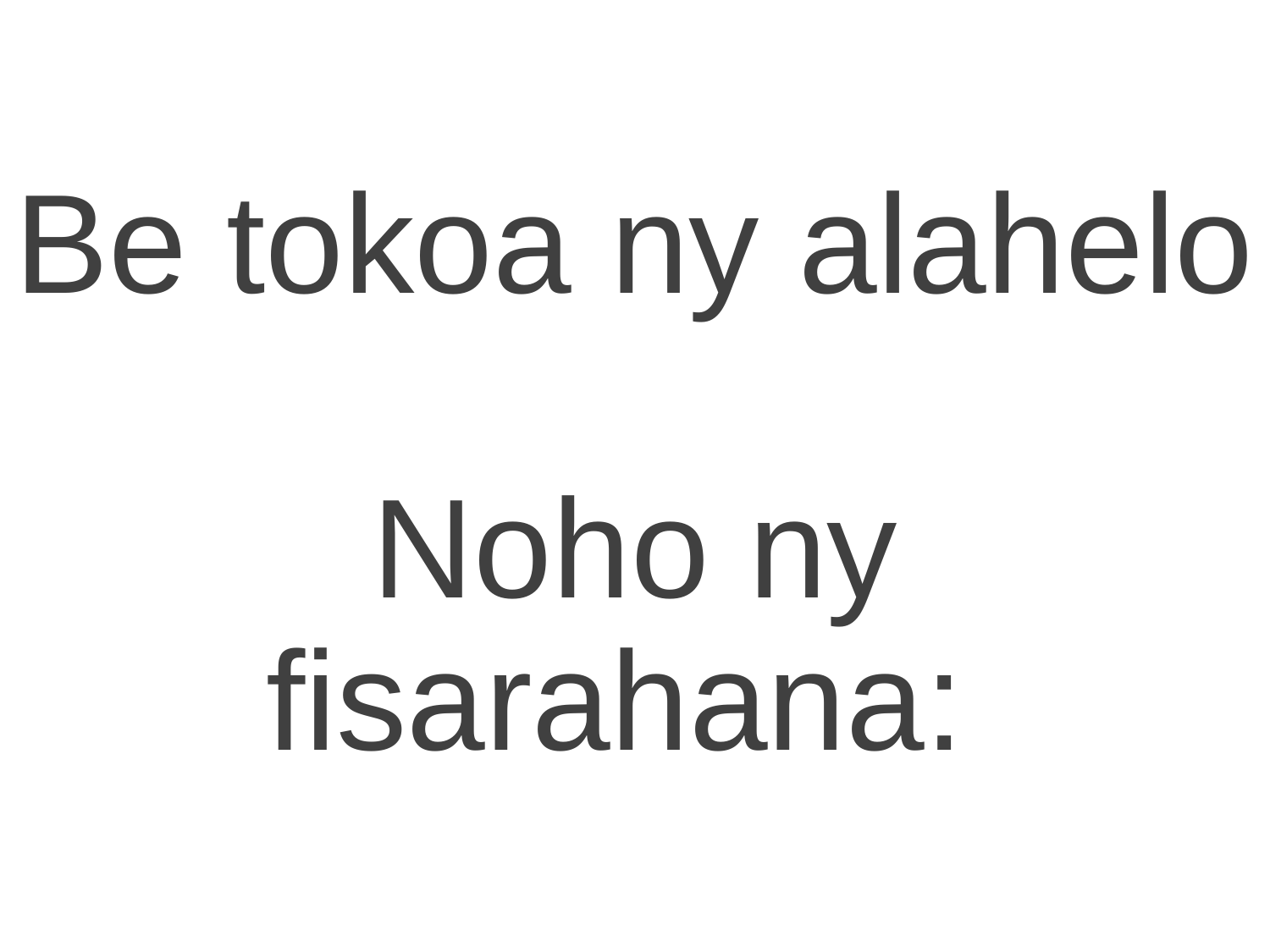

Be tokoa ny alahelo
Noho ny fisarahana: